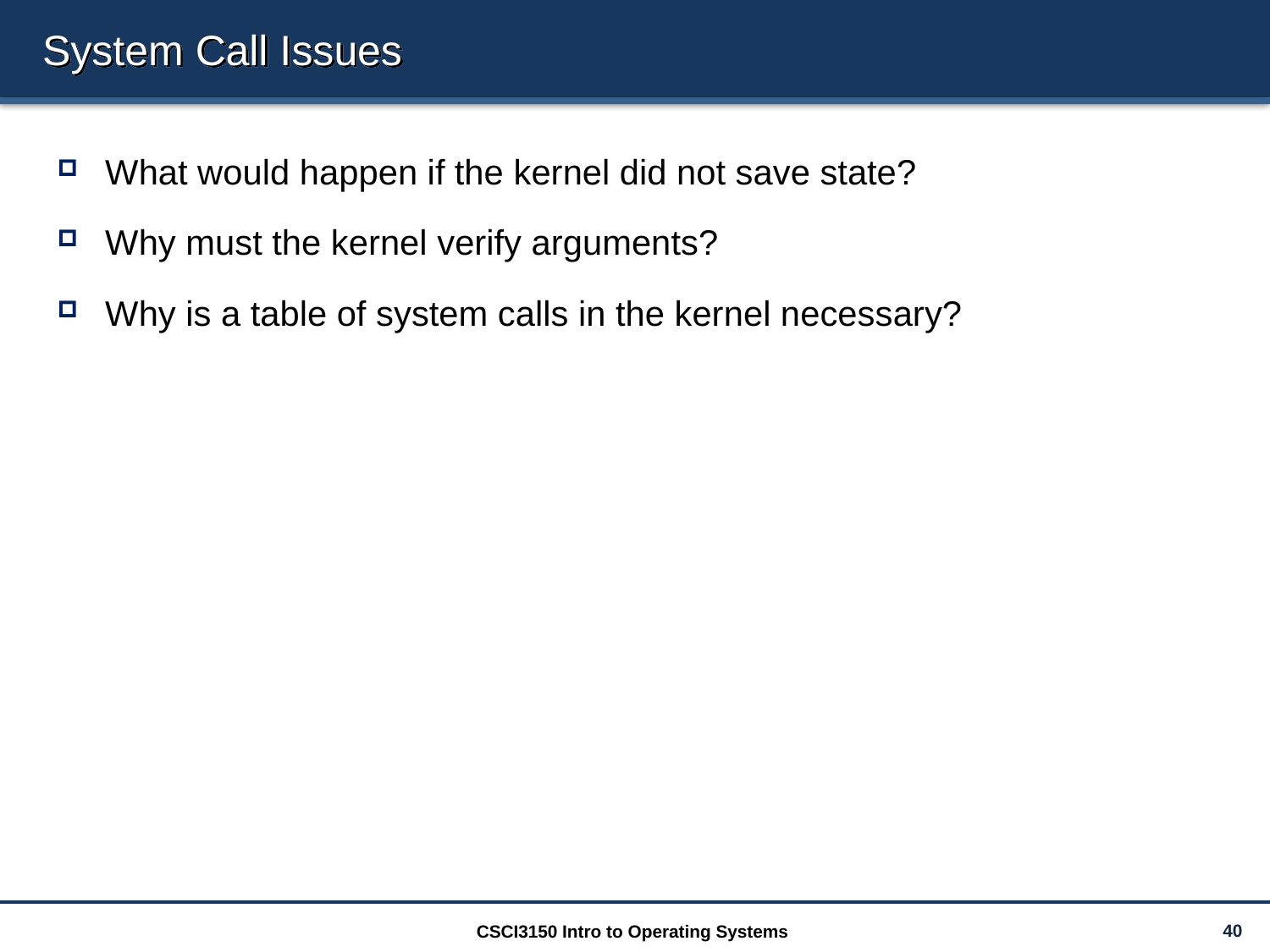

# System Call Issues
What would happen if the kernel did not save state?
Why must the kernel verify arguments?
Why is a table of system calls in the kernel necessary?
CSCI3150 Intro to Operating Systems
40